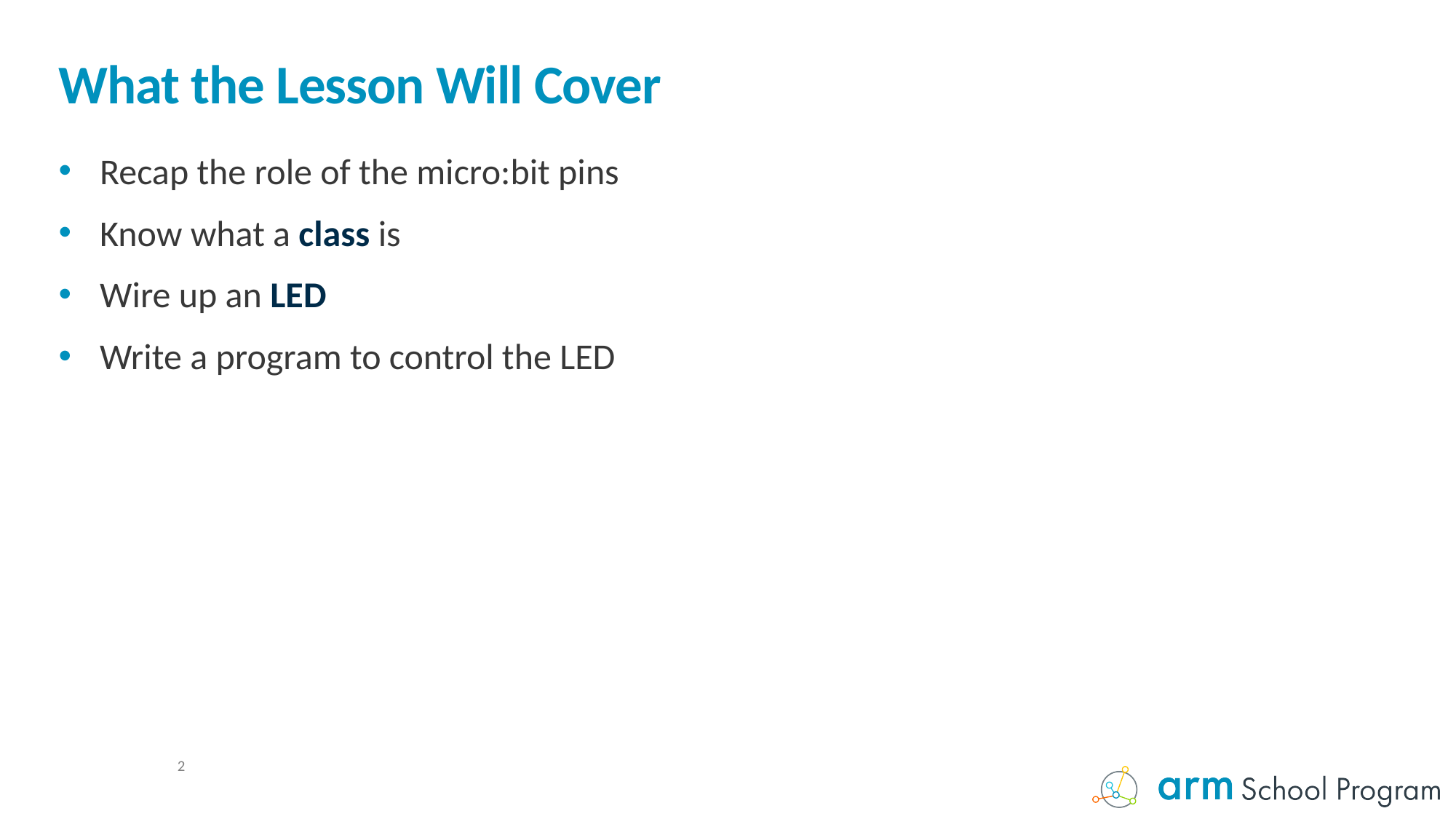

# What the Lesson Will Cover
Recap the role of the micro:bit pins
Know what a class is
Wire up an LED
Write a program to control the LED